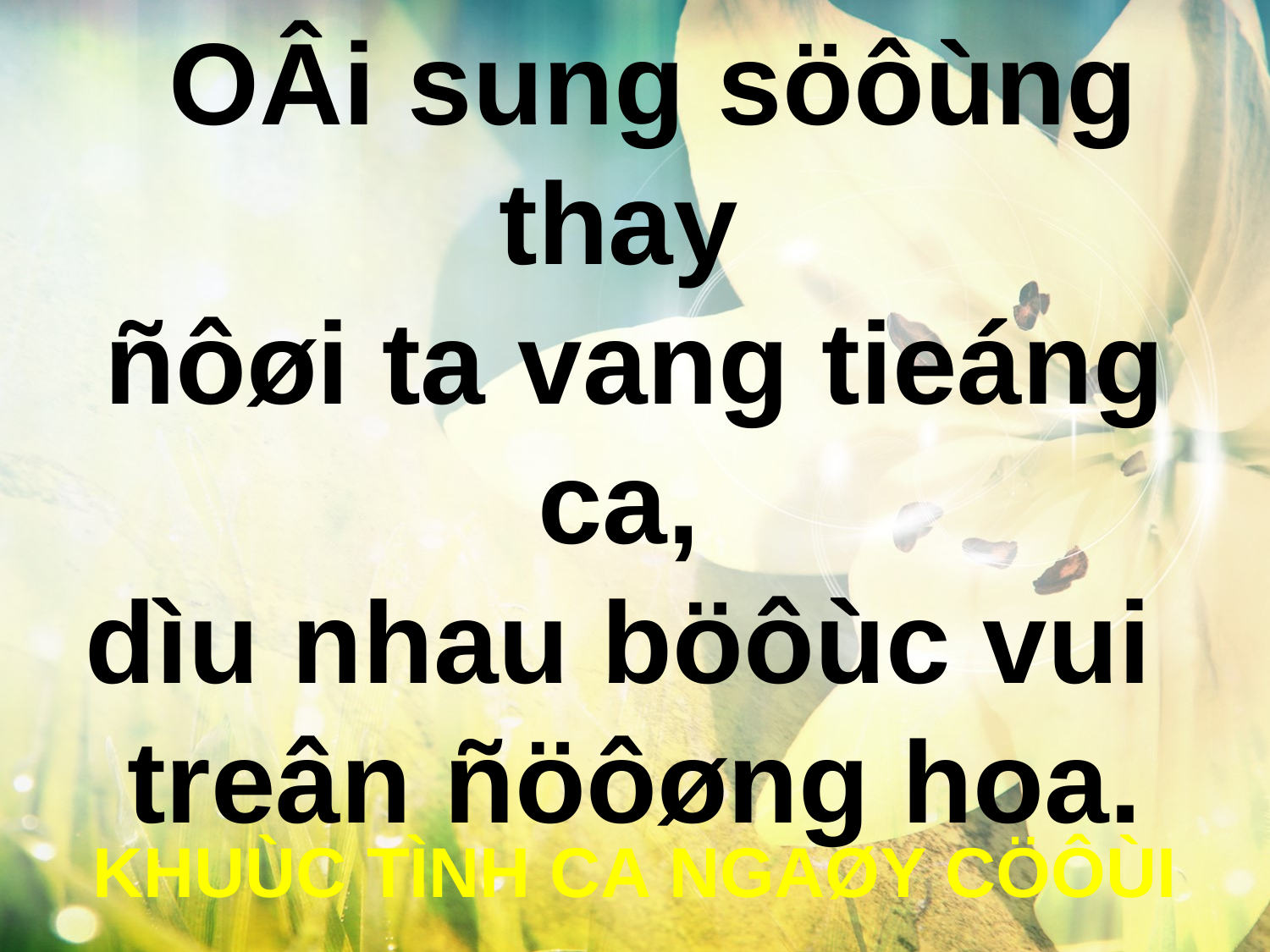

OÂi sung söôùng thay
ñôøi ta vang tieáng ca,
dìu nhau böôùc vui
treân ñöôøng hoa.
KHUÙC TÌNH CA NGAØY CÖÔÙI